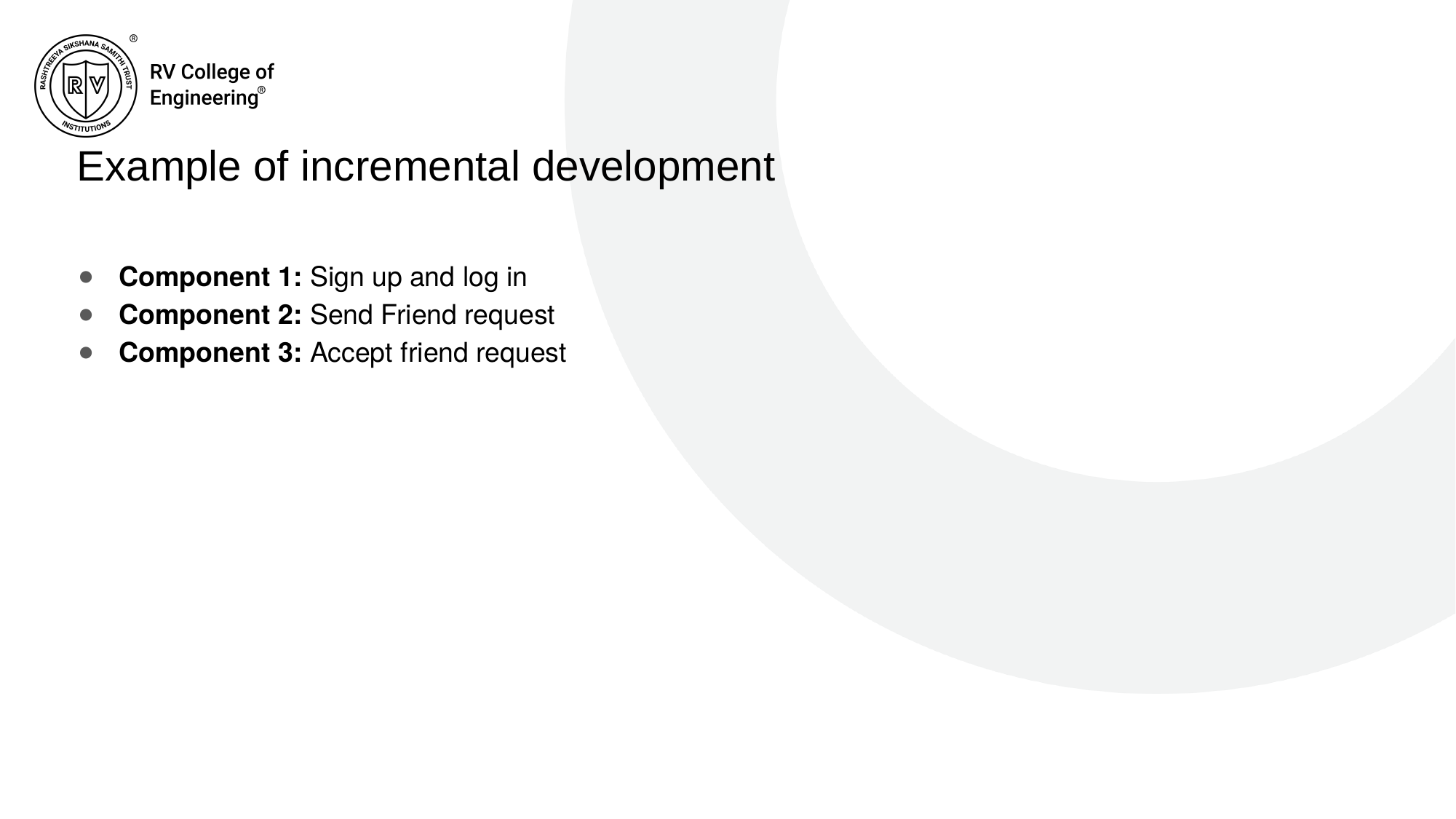

# Example of incremental development
Component 1: Sign up and log in
Component 2: Send Friend request
Component 3: Accept friend request